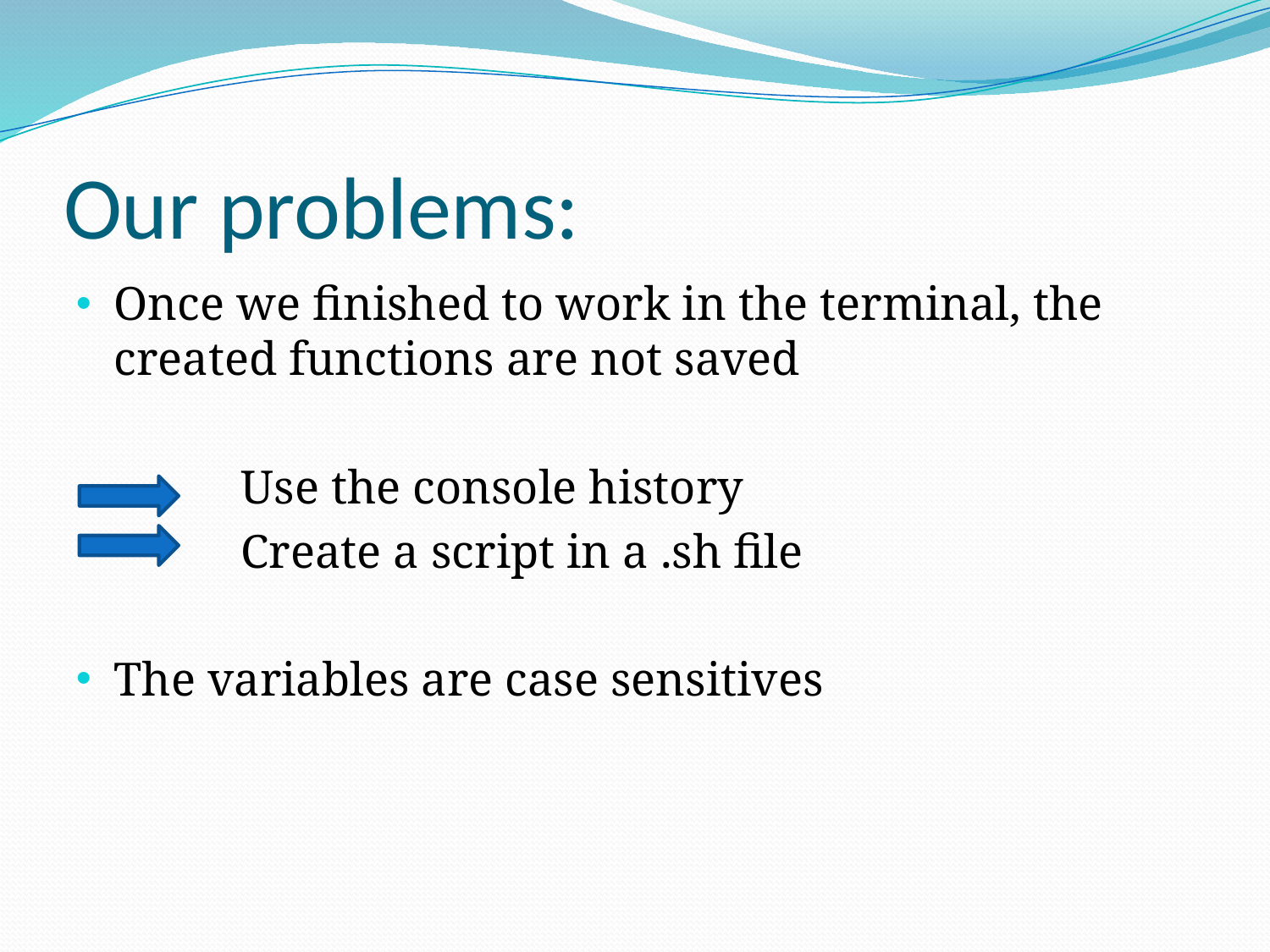

# Our problems:
Once we finished to work in the terminal, the created functions are not saved

		Use the console history
		Create a script in a .sh file

The variables are case sensitives